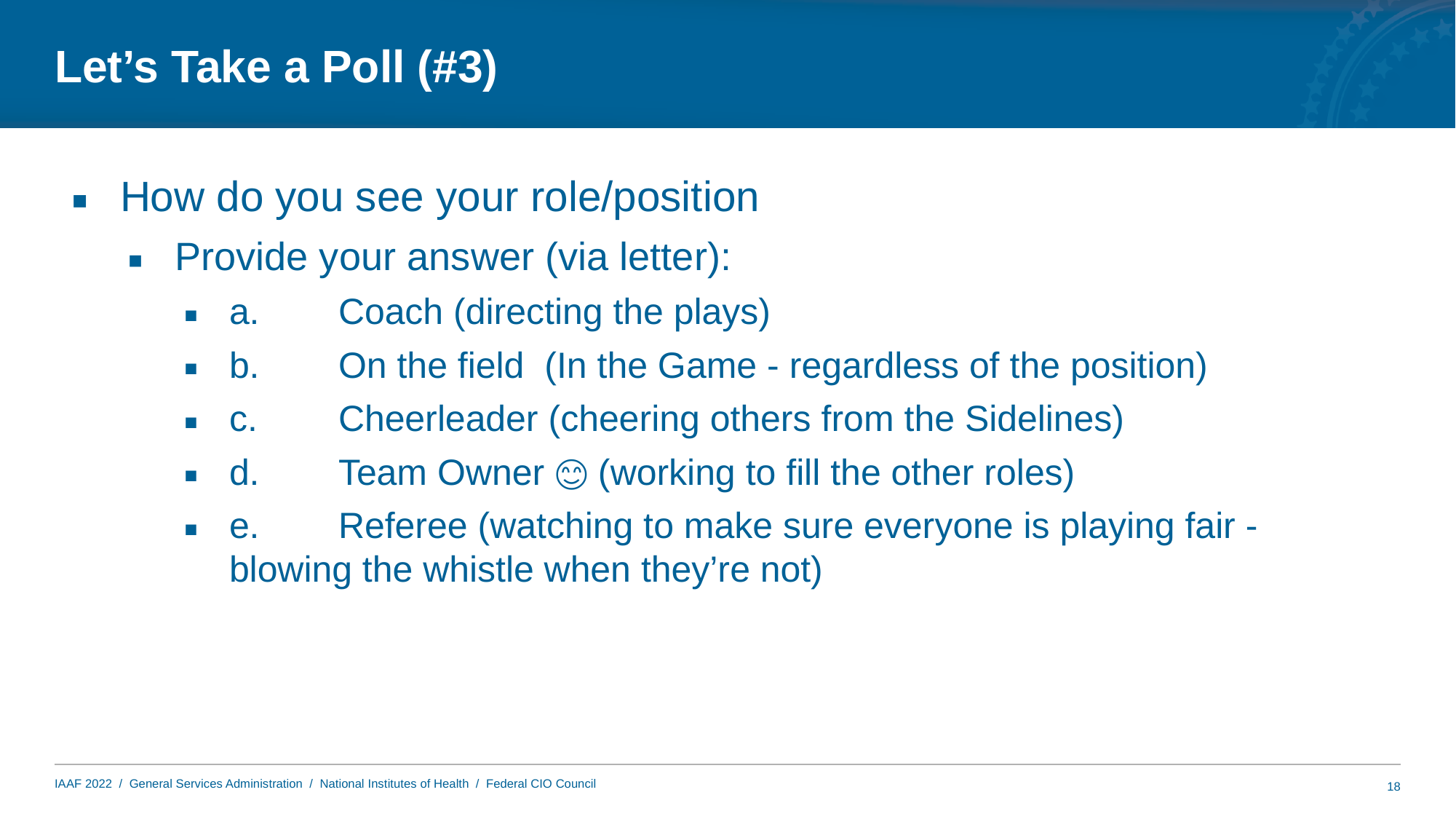

# Let’s Take a Poll (#3)
How do you see your role/position
Provide your answer (via letter):
a.	Coach (directing the plays)
b.	On the field  (In the Game - regardless of the position)
c.	Cheerleader (cheering others from the Sidelines)
d.	Team Owner 😊 (working to fill the other roles)
e.	Referee (watching to make sure everyone is playing fair - blowing the whistle when they’re not)

18